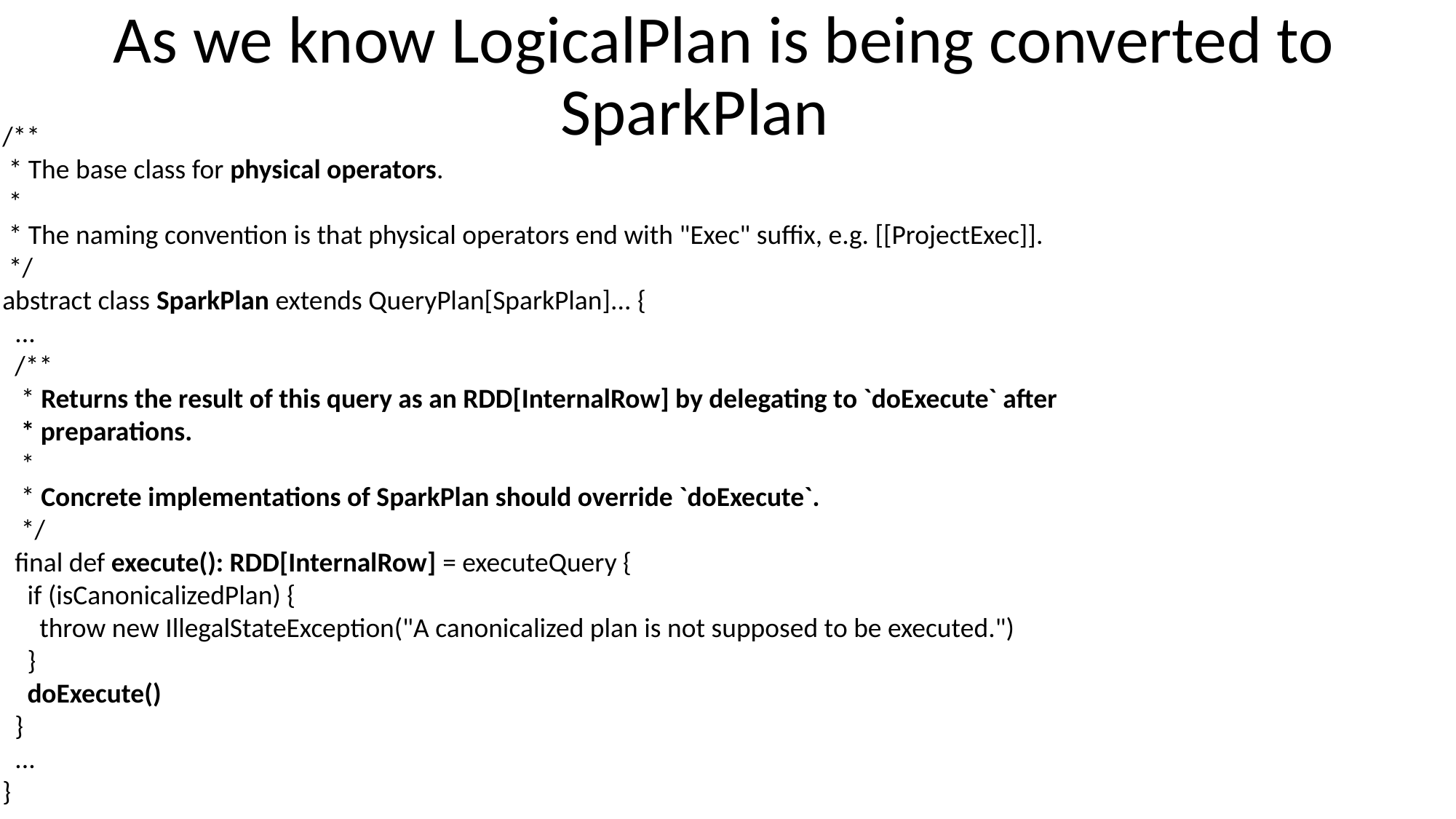

As we know LogicalPlan is being converted to SparkPlan
/**
 * The base class for physical operators.
 *
 * The naming convention is that physical operators end with "Exec" suffix, e.g. [[ProjectExec]].
 */
abstract class SparkPlan extends QueryPlan[SparkPlan]... {
  ...
  /**
   * Returns the result of this query as an RDD[InternalRow] by delegating to `doExecute` after
   * preparations.
   *
   * Concrete implementations of SparkPlan should override `doExecute`.
   */
  final def execute(): RDD[InternalRow] = executeQuery {
    if (isCanonicalizedPlan) {
      throw new IllegalStateException("A canonicalized plan is not supposed to be executed.")
    }
    doExecute()
  }
  ...
}